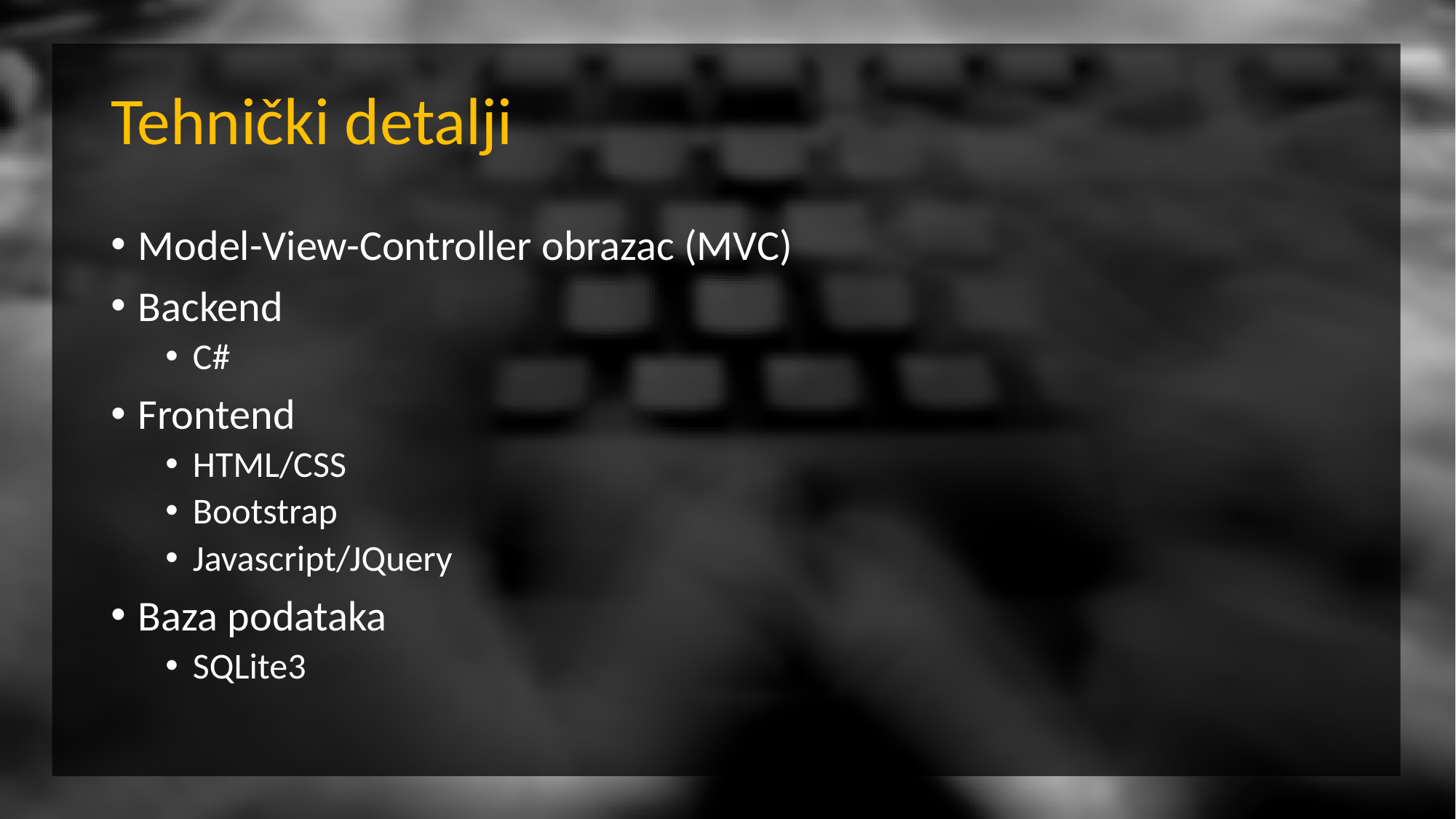

# Tehnički detalji
Model-View-Controller obrazac (MVC)
Backend
C#
Frontend
HTML/CSS
Bootstrap
Javascript/JQuery
Baza podataka
SQLite3